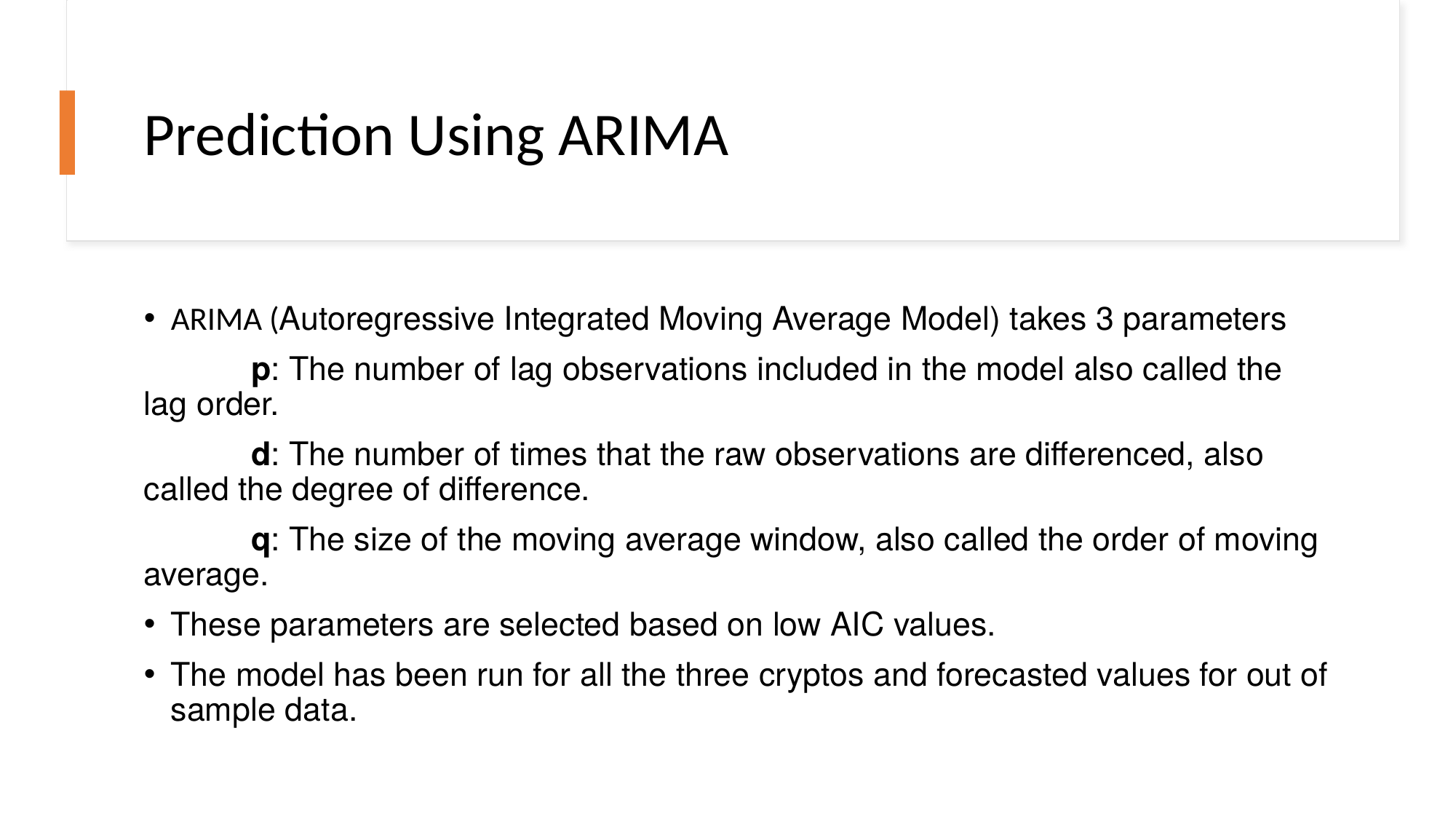

# Prediction Using ARIMA

ARIMA (Autoregressive Integrated Moving Average Model) takes 3 parameters
	p: The number of lag observations included in the model also called the lag order.
	d: The number of times that the raw observations are differenced, also called the degree of difference.
	q: The size of the moving average window, also called the order of moving average.
These parameters are selected based on low AIC values.
The model has been run for all the three cryptos and forecasted values for out of sample data.